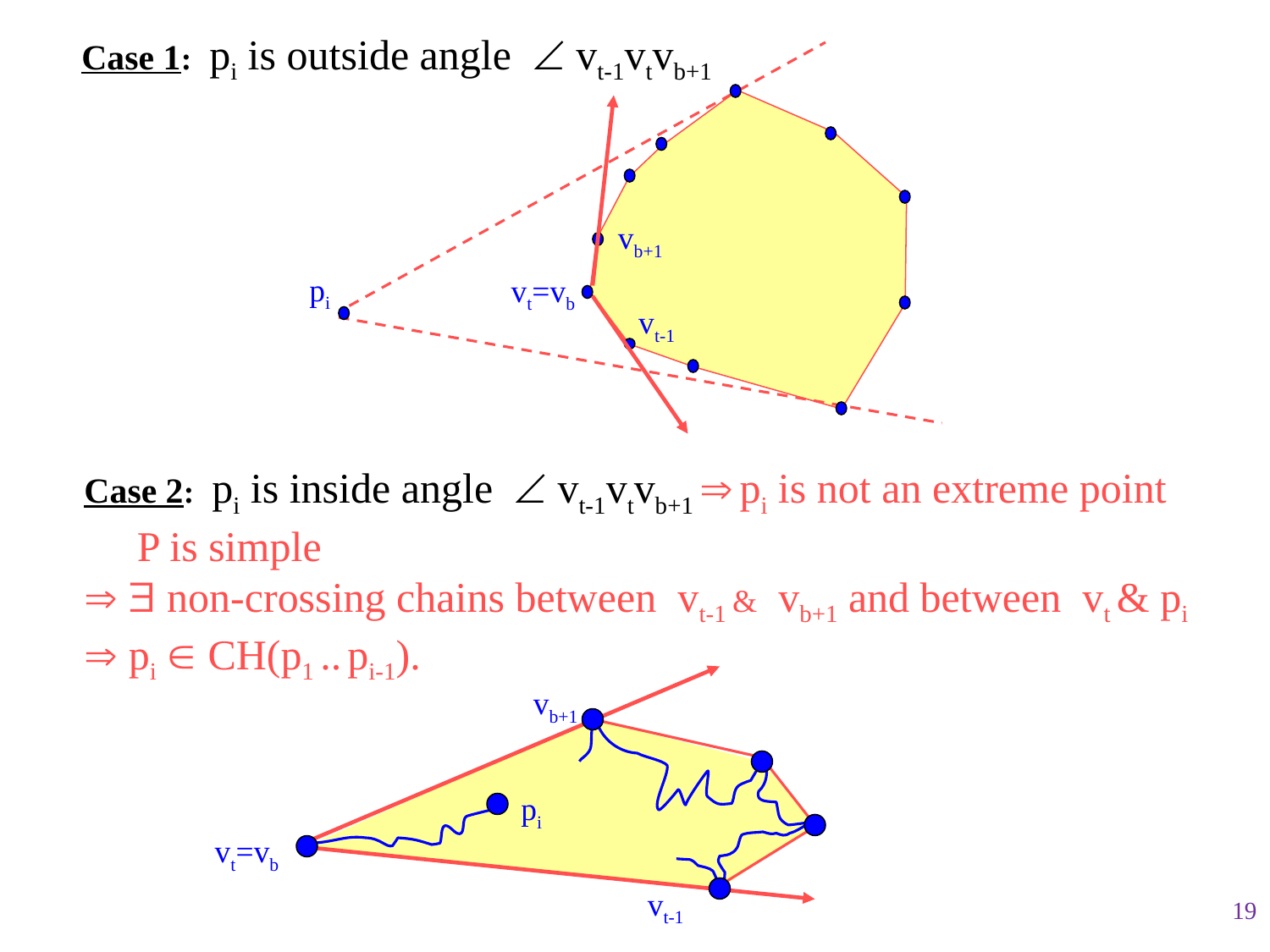

Case 1:  pi is outside angle  ∠ vt-1vtvb+1

vb+1

pi
vt=vb

vt-1

Case 2:  pi is inside angle  ∠ vt-1vtvb+1 ⇒ pi is not an extreme point
     P is simple
⇒ ∃ non-crossing chains between  vt-1 &  vb+1 and between  vt & pi
⇒ pi ∈ CH(p1 .. pi-1).

vb+1

pi

vt=vb

vt-1

19